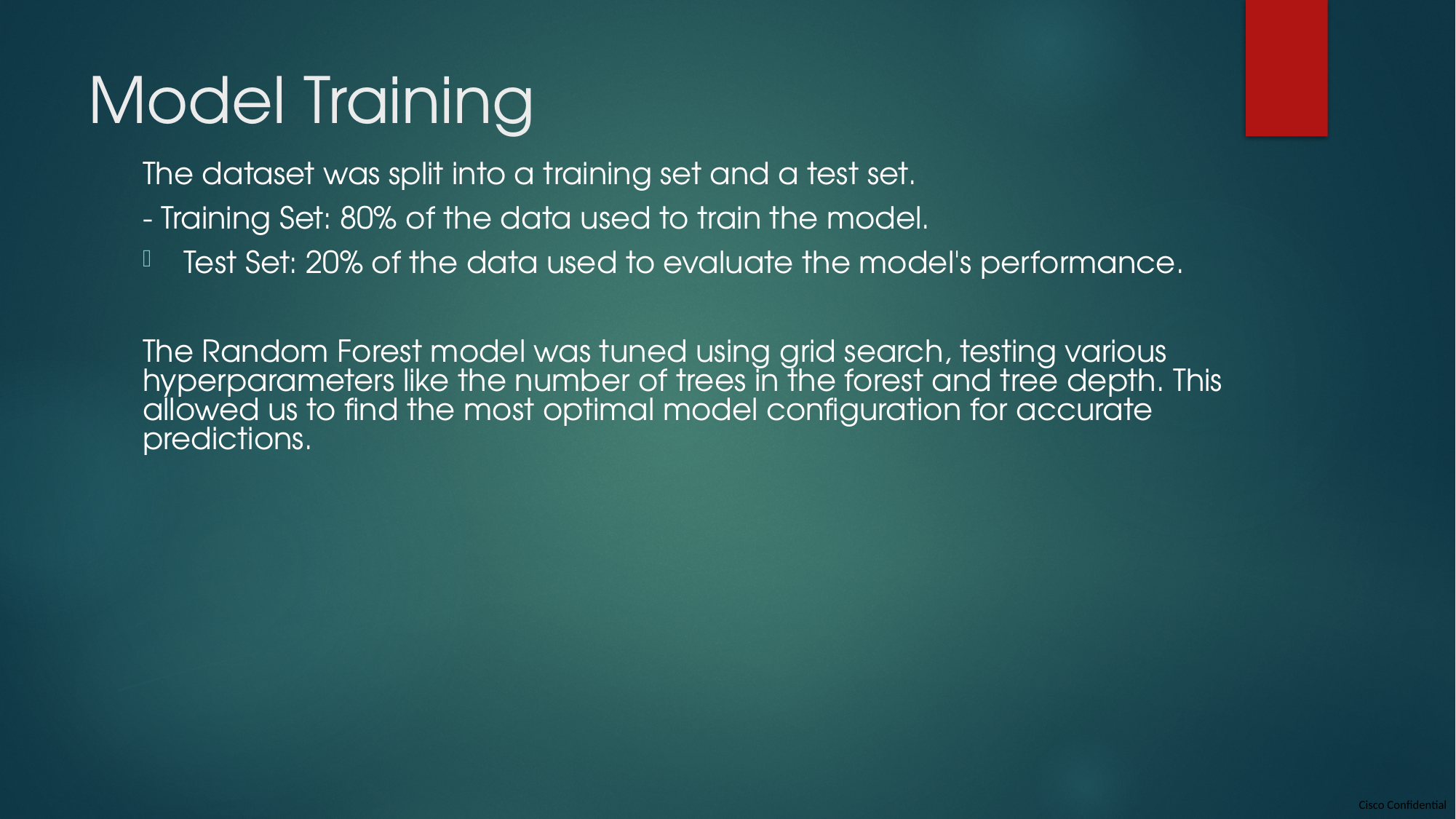

# Model Training
The dataset was split into a training set and a test set.
- Training Set: 80% of the data used to train the model.
Test Set: 20% of the data used to evaluate the model's performance.

The Random Forest model was tuned using grid search, testing various hyperparameters like the number of trees in the forest and tree depth. This allowed us to find the most optimal model configuration for accurate predictions.